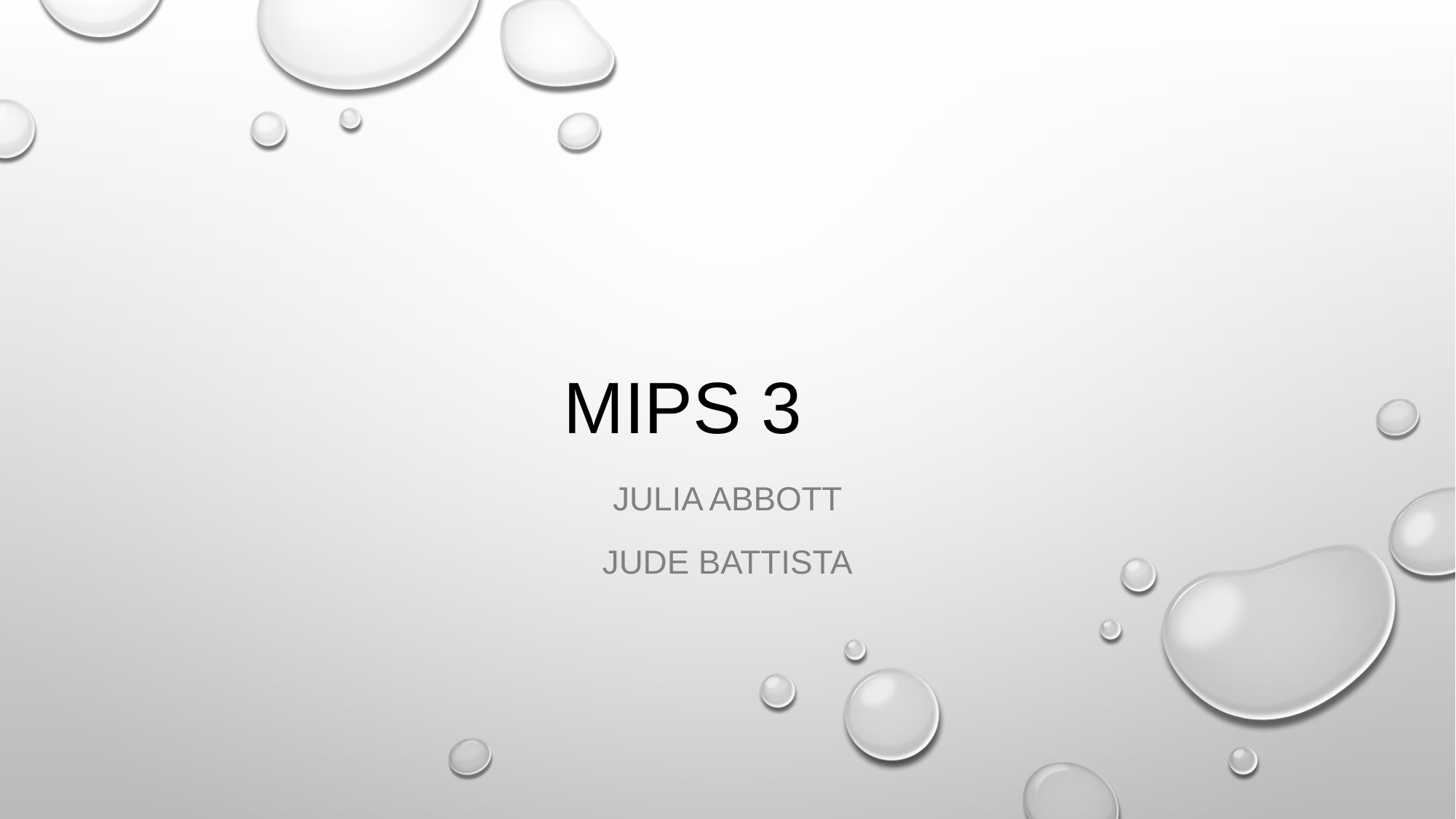

# MIPS 3
Julia abbott
Jude battista